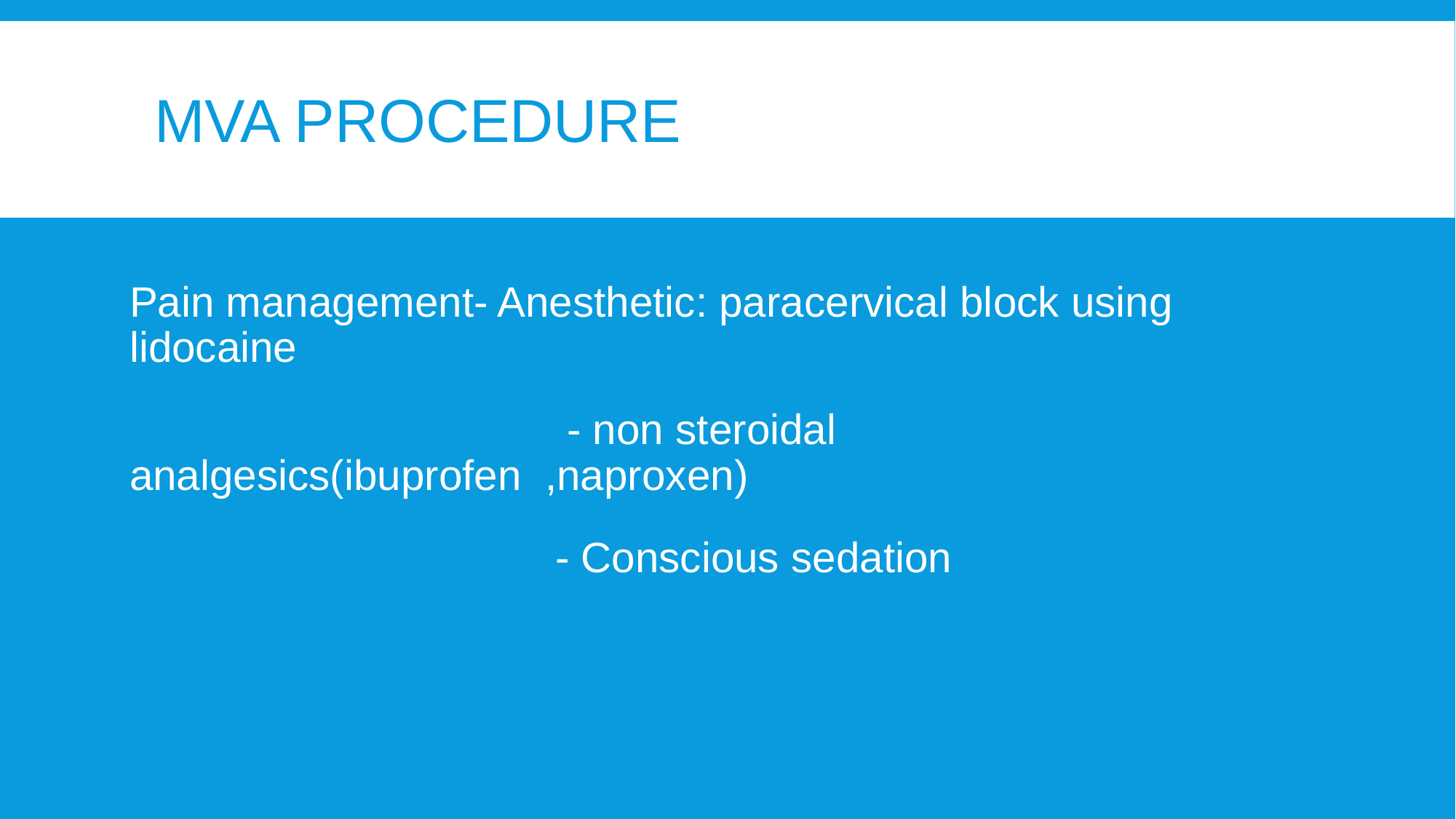

# MVA Procedure
Pain management- Anesthetic: paracervical block using lidocaine
                                     - non steroidal analgesics(ibuprofen  ,naproxen)
                                    - Conscious sedation